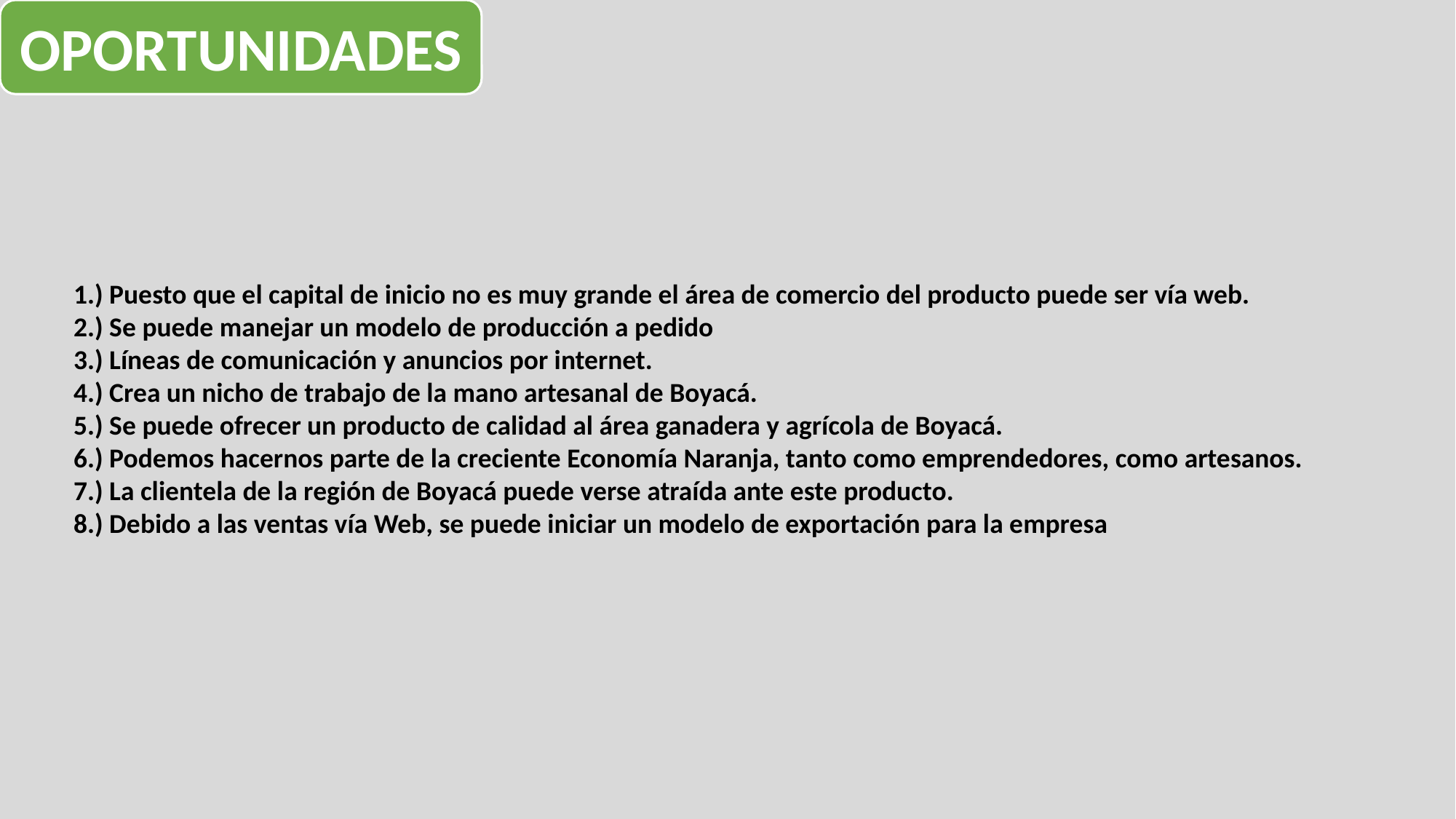

OPORTUNIDADES
1.) Puesto que el capital de inicio no es muy grande el área de comercio del producto puede ser vía web.
2.) Se puede manejar un modelo de producción a pedido
3.) Líneas de comunicación y anuncios por internet.
4.) Crea un nicho de trabajo de la mano artesanal de Boyacá.
5.) Se puede ofrecer un producto de calidad al área ganadera y agrícola de Boyacá.
6.) Podemos hacernos parte de la creciente Economía Naranja, tanto como emprendedores, como artesanos.
7.) La clientela de la región de Boyacá puede verse atraída ante este producto.
8.) Debido a las ventas vía Web, se puede iniciar un modelo de exportación para la empresa